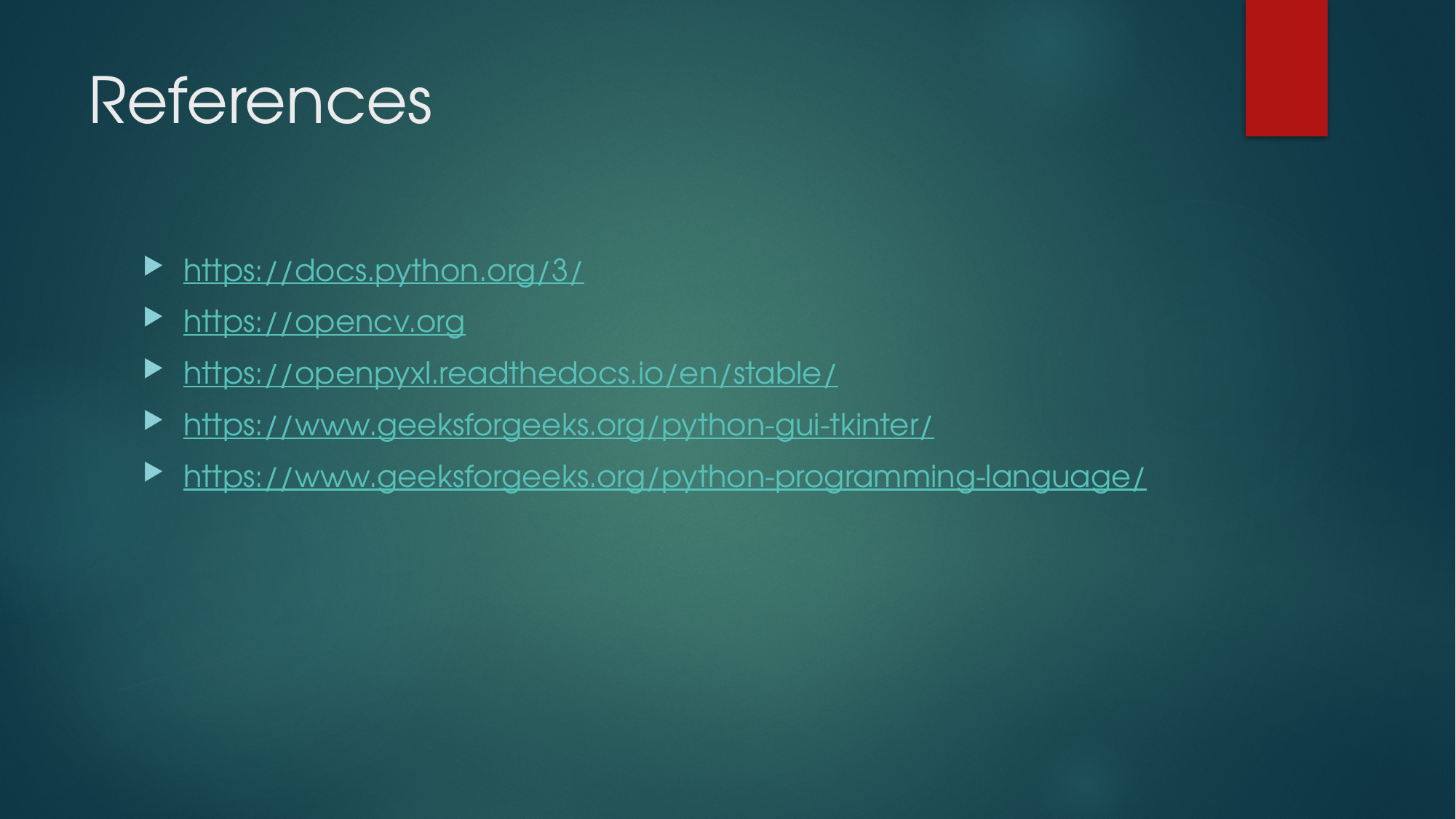

# References
https://docs.python.org/3/
https://opencv.org
https://openpyxl.readthedocs.io/en/stable/
https://www.geeksforgeeks.org/python-gui-tkinter/
https://www.geeksforgeeks.org/python-programming-language/